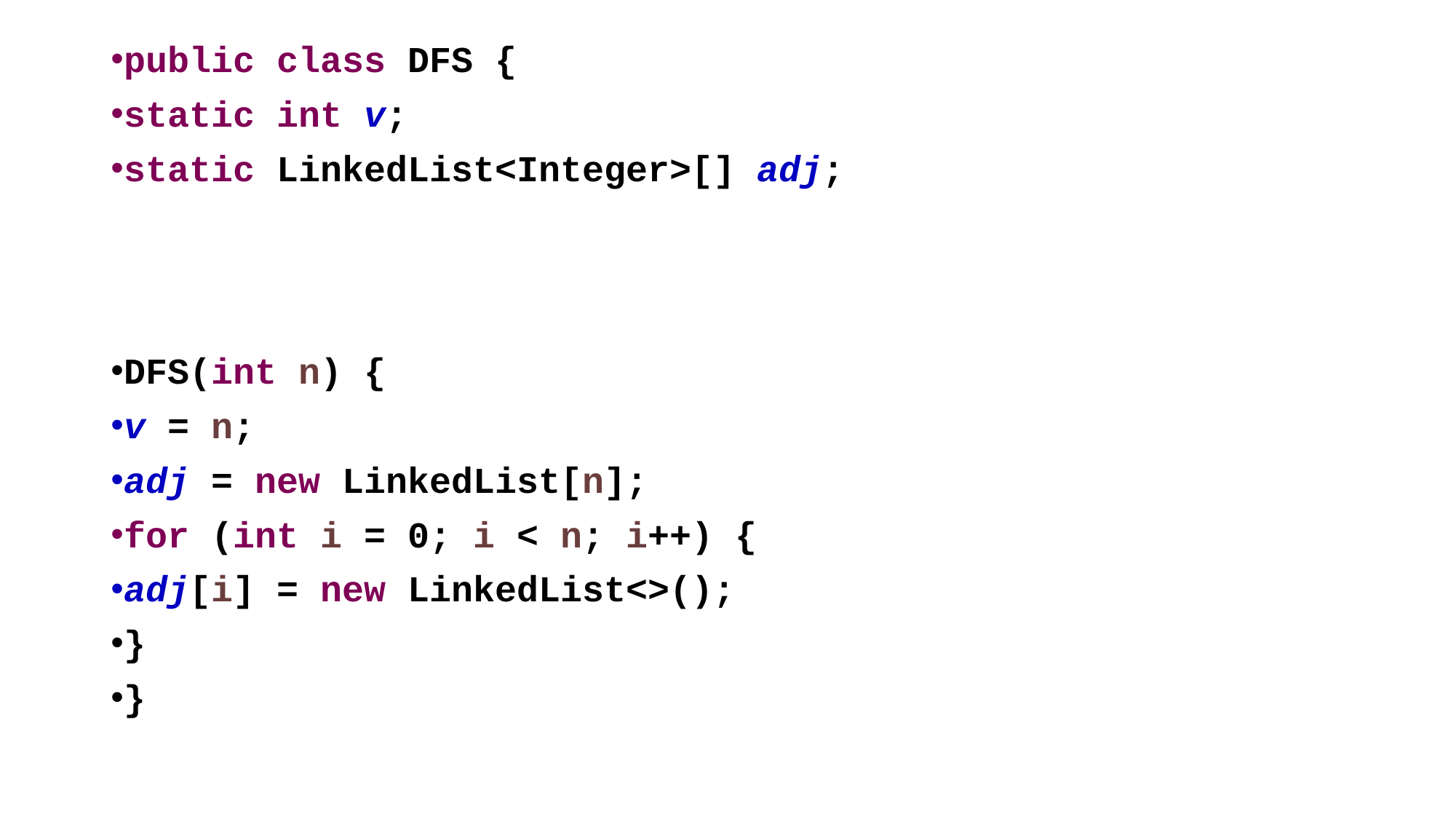

public class DFS {
static int v;
static LinkedList<Integer>[] adj;

DFS(int n) {
v = n;
adj = new LinkedList[n];
for (int i = 0; i < n; i++) {
adj[i] = new LinkedList<>();
}
}